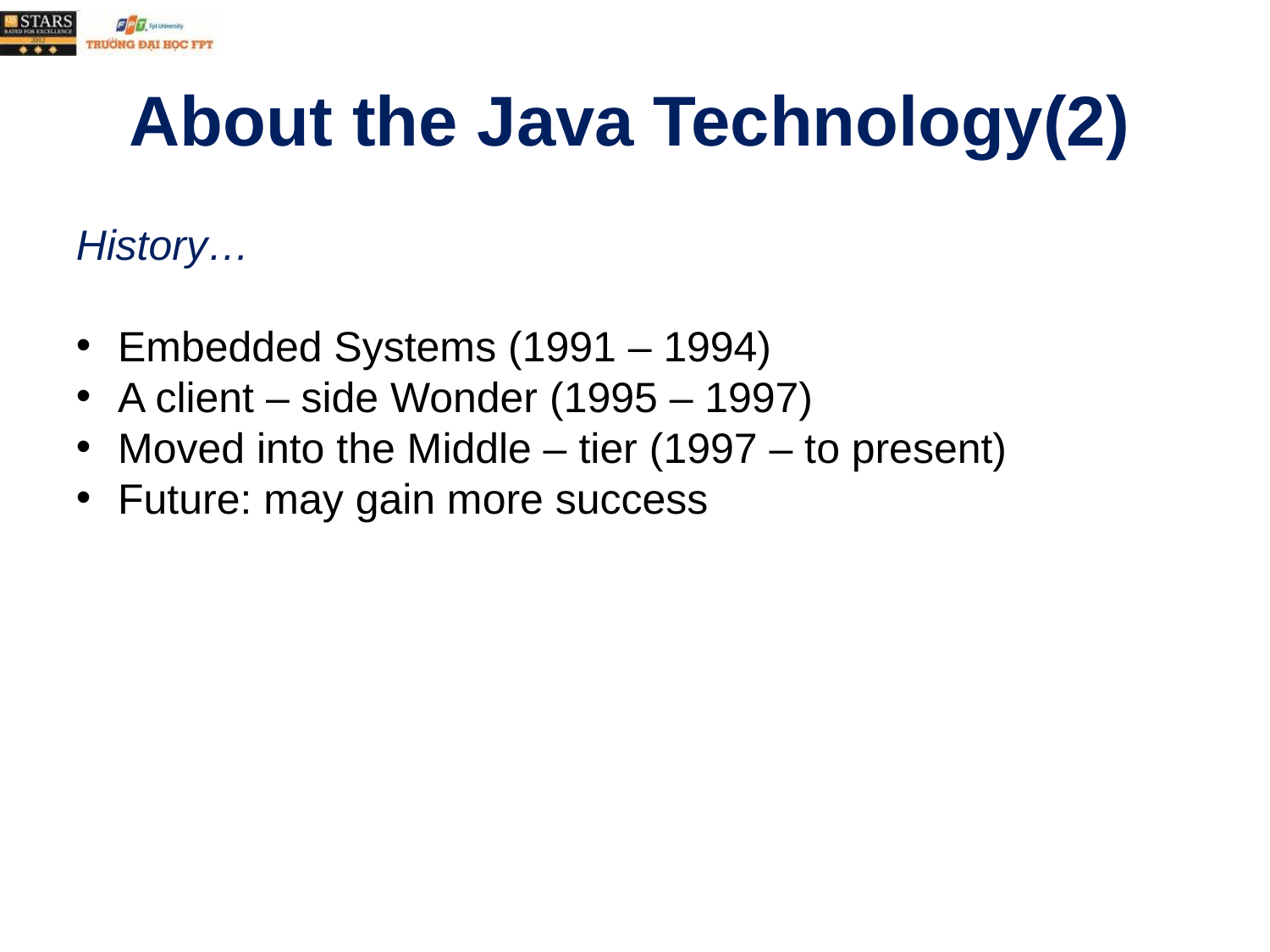

# About the Java Technology(2)
History…

 Embedded Systems (1991 – 1994)
 A client – side Wonder (1995 – 1997)
 Moved into the Middle – tier (1997 – to present)
 Future: may gain more success